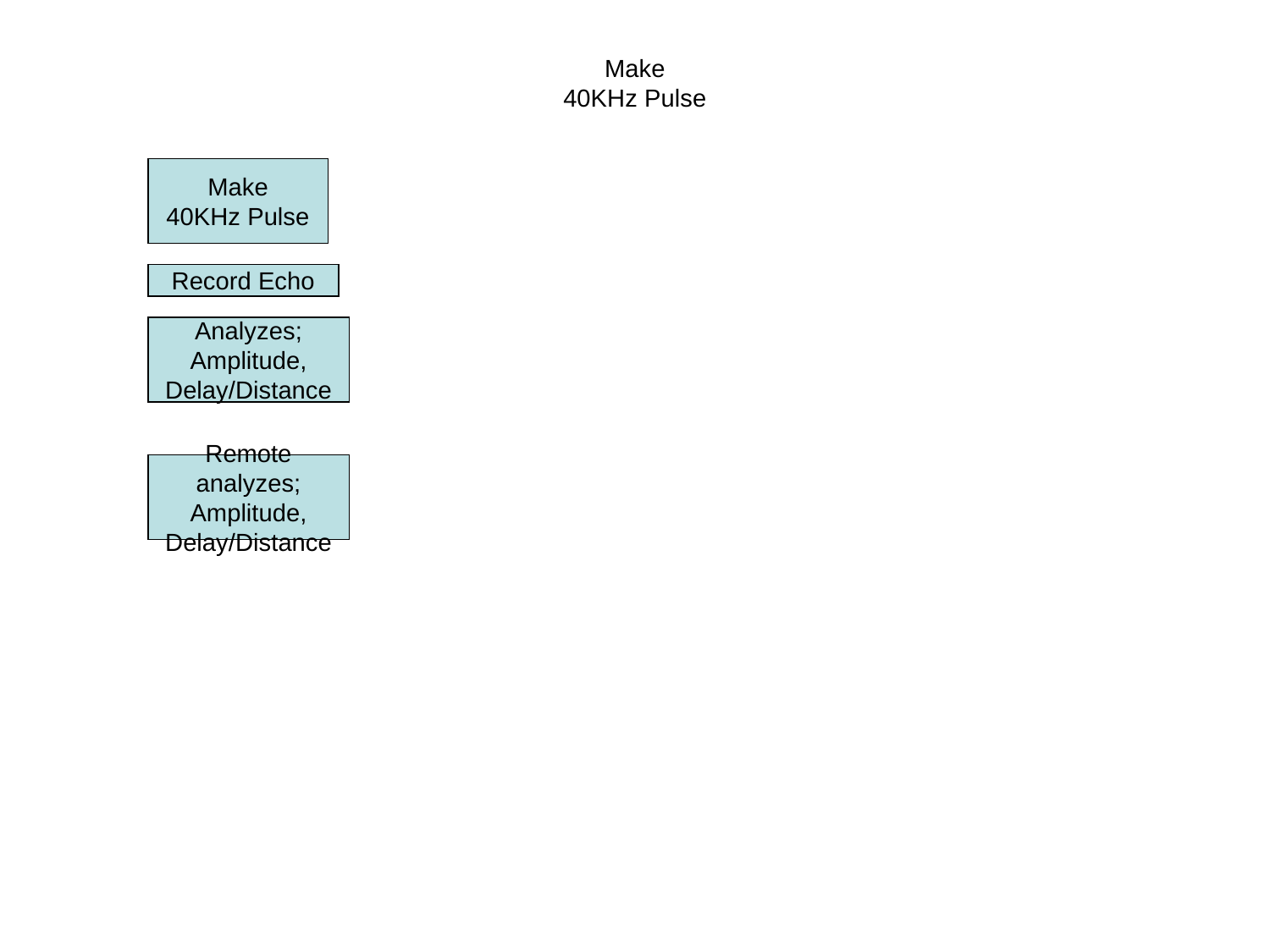

# Make
40KHz Pulse
Make
40KHz Pulse
Record Echo
Analyzes;
Amplitude,
Delay/Distance
Remote analyzes;
Amplitude,
Delay/Distance